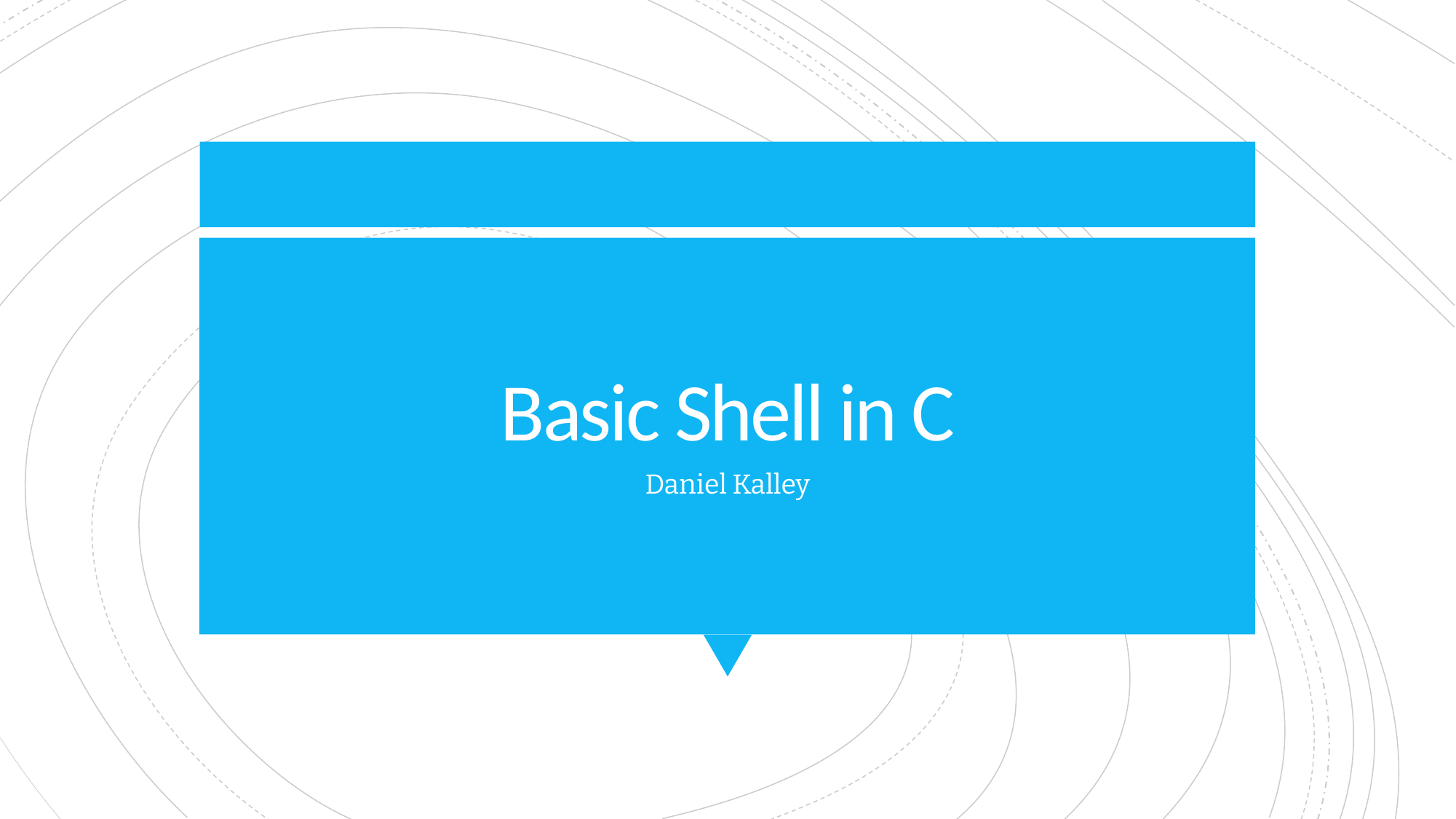

# Basic Shell in C
Daniel Kalley